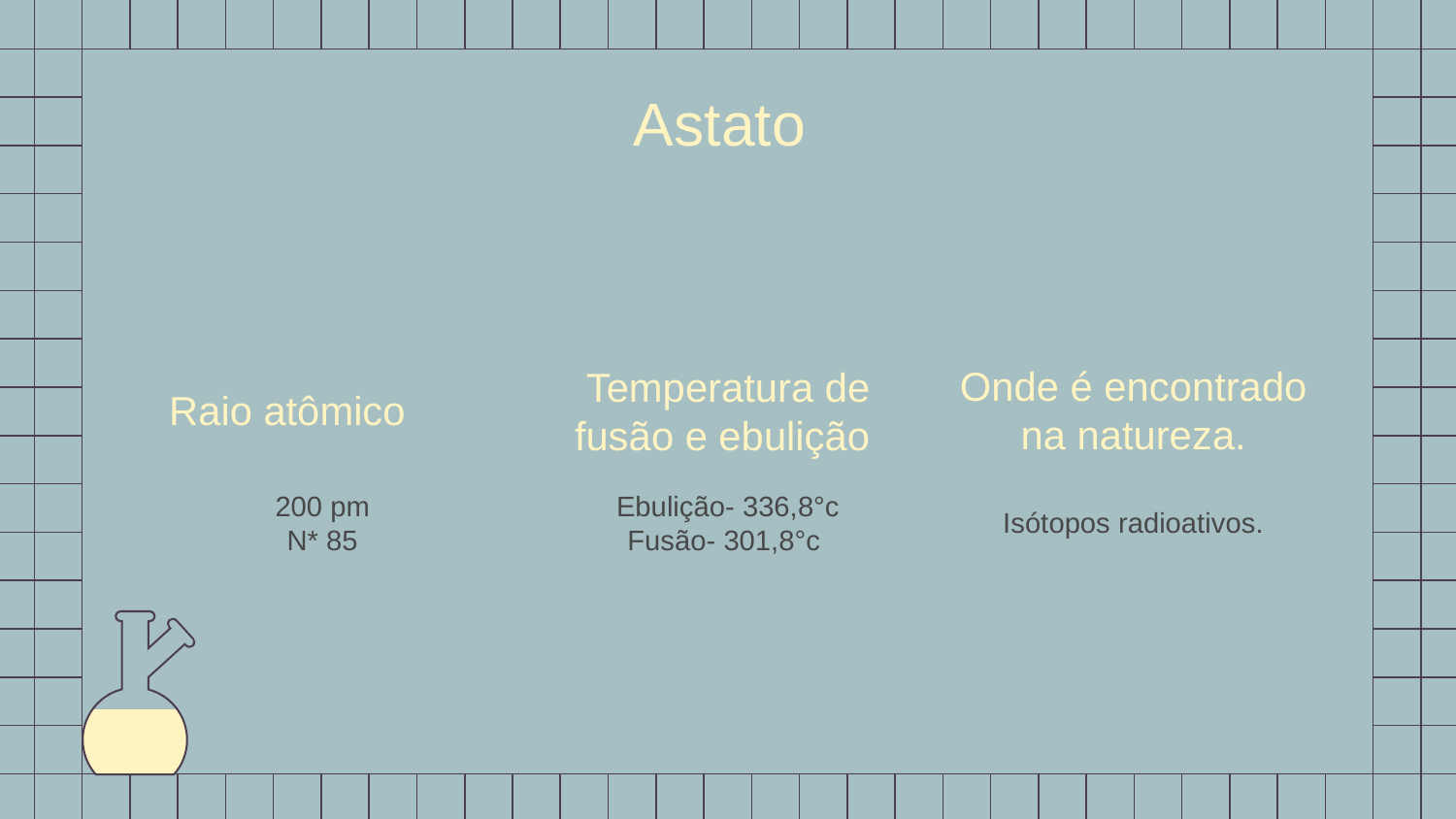

# Astato
Raio atômico
Temperatura de fusão e ebulição
Onde é encontrado na natureza.
200 pm
N* 85
Ebulição- 336,8°c
Fusão- 301,8°c
Isótopos radioativos.